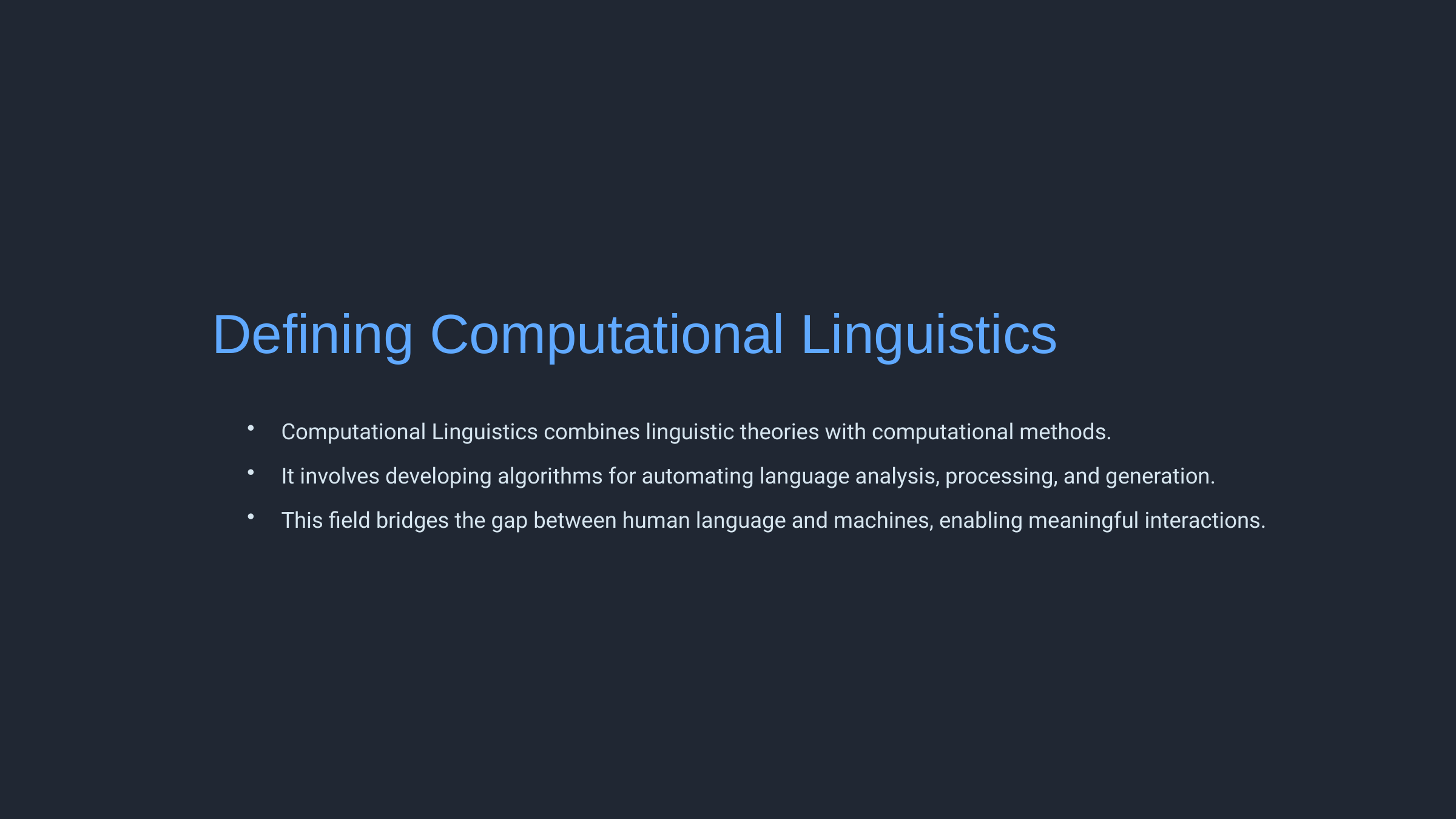

Defining Computational Linguistics
Computational Linguistics combines linguistic theories with computational methods.
It involves developing algorithms for automating language analysis, processing, and generation.
This field bridges the gap between human language and machines, enabling meaningful interactions.